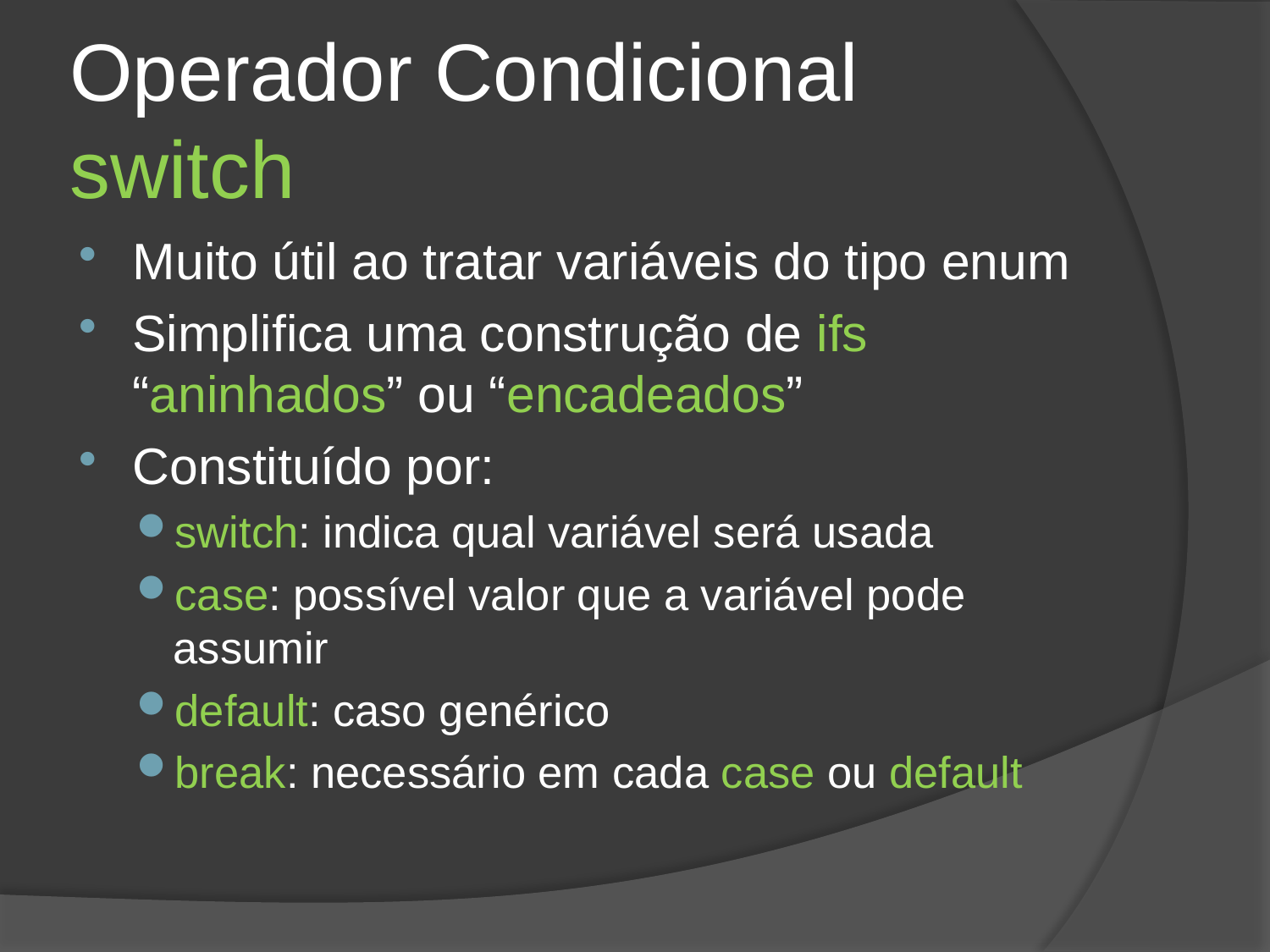

# Operador Condicional switch
Muito útil ao tratar variáveis do tipo enum
Simplifica uma construção de ifs “aninhados” ou “encadeados”
Constituído por:
switch: indica qual variável será usada
case: possível valor que a variável pode assumir
default: caso genérico
break: necessário em cada case ou default